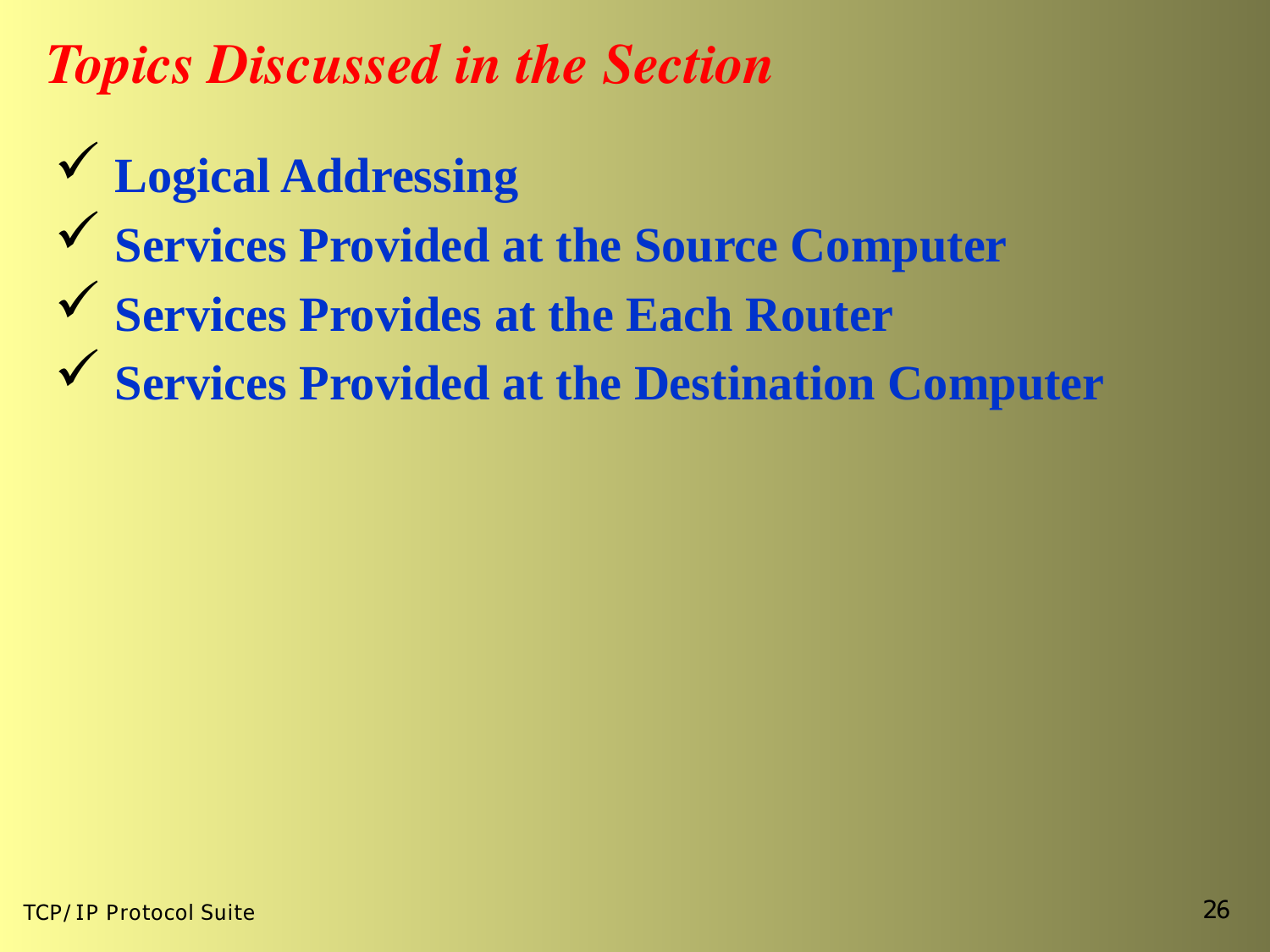

Topics Discussed in the Section
 Logical Addressing
 Services Provided at the Source Computer
 Services Provides at the Each Router
 Services Provided at the Destination Computer
26
TCP/IP Protocol Suite